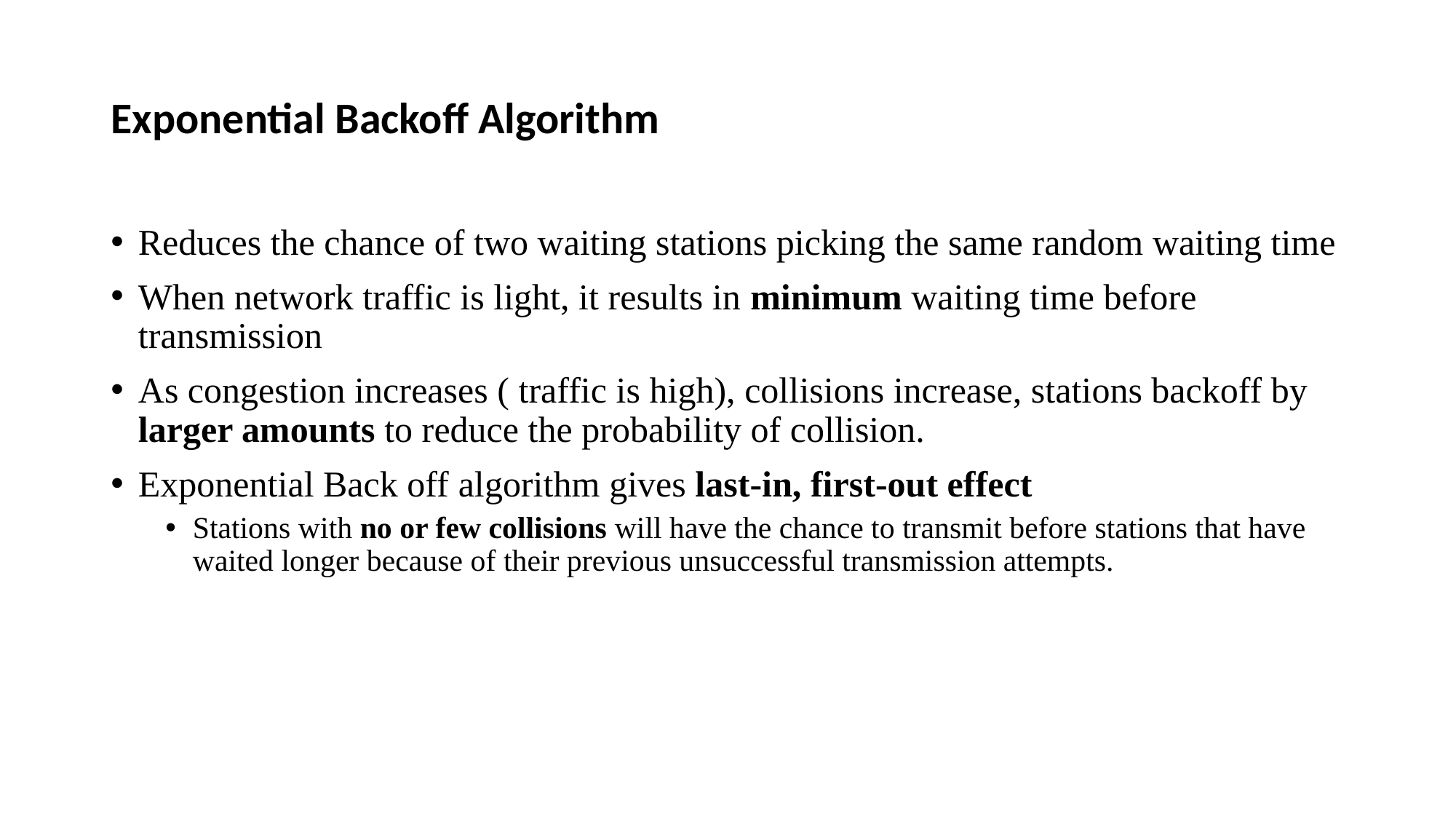

# Exponential Backoff Algorithm
Reduces the chance of two waiting stations picking the same random waiting time
When network traffic is light, it results in minimum waiting time before transmission
As congestion increases ( traffic is high), collisions increase, stations backoff by larger amounts to reduce the probability of collision.
Exponential Back off algorithm gives last-in, first-out effect
Stations with no or few collisions will have the chance to transmit before stations that have waited longer because of their previous unsuccessful transmission attempts.